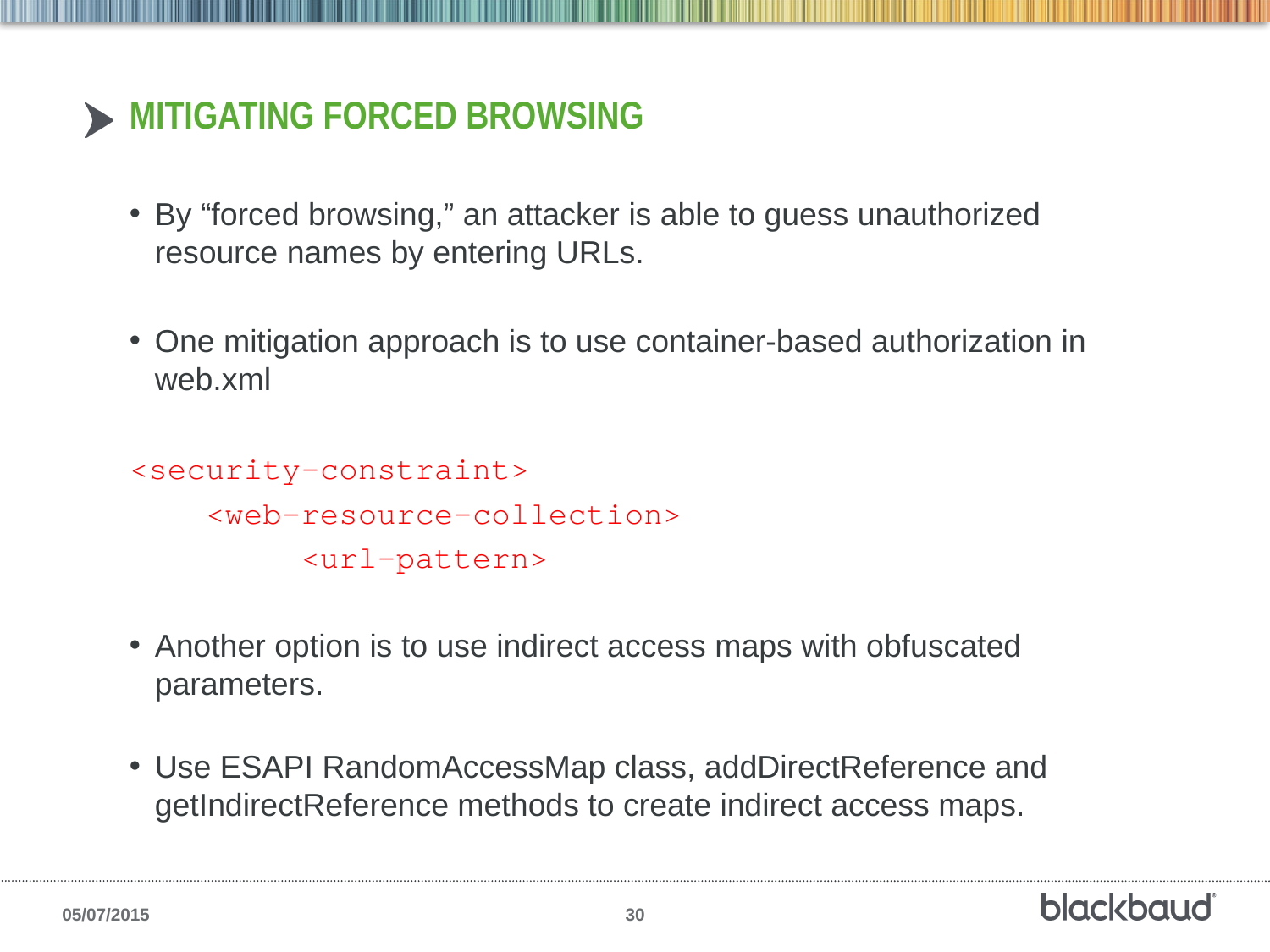

# MITIGATING FORCED BROWSING
By “forced browsing,” an attacker is able to guess unauthorized resource names by entering URLs.

One mitigation approach is to use container-based authorization in web.xml

<security-constraint>
    <web-resource-collection>
         <url-pattern>

Another option is to use indirect access maps with obfuscated parameters.
Use ESAPI RandomAccessMap class, addDirectReference and getIndirectReference methods to create indirect access maps.